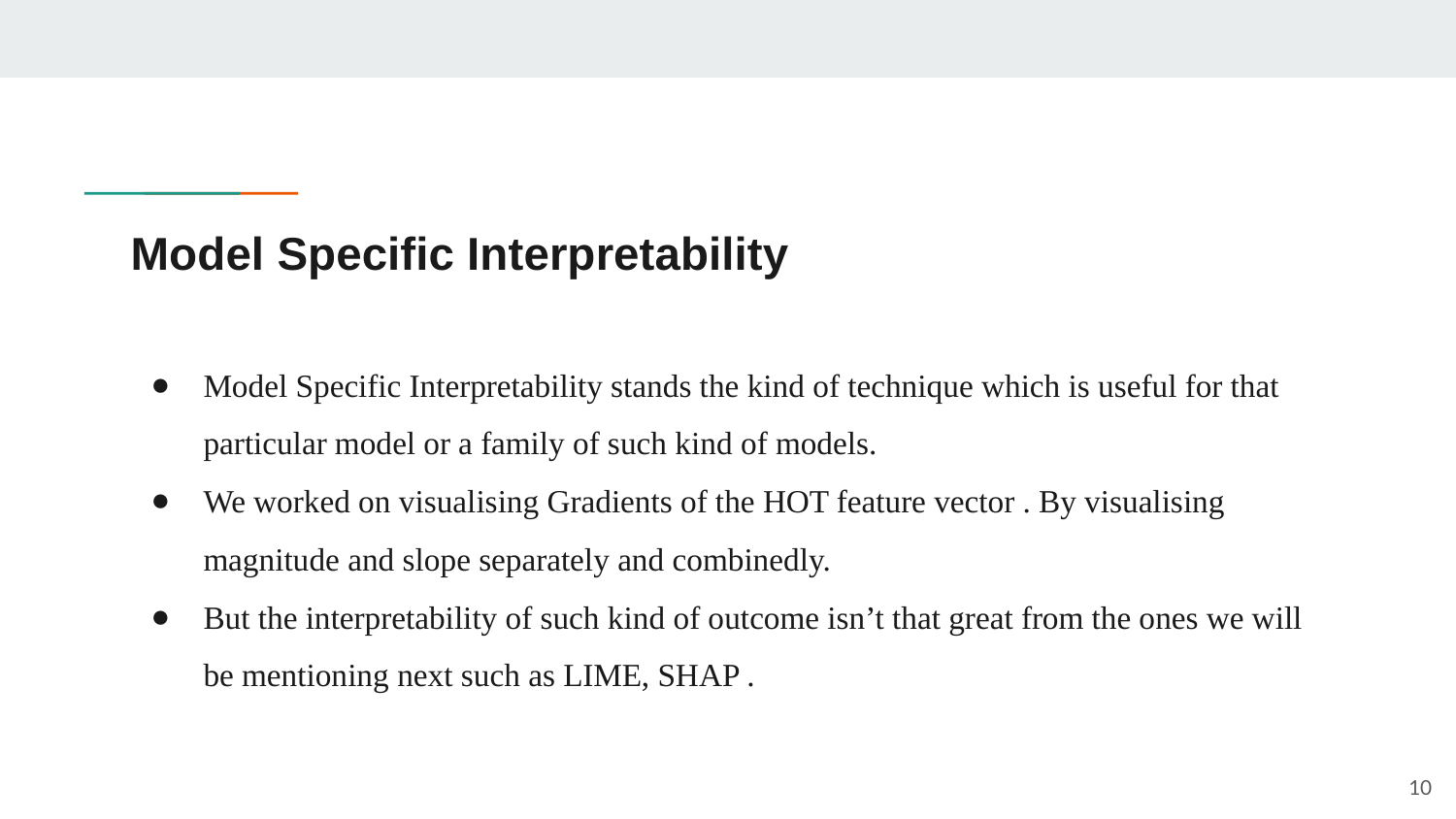

# Model Specific Interpretability
Model Specific Interpretability stands the kind of technique which is useful for that particular model or a family of such kind of models.
We worked on visualising Gradients of the HOT feature vector . By visualising magnitude and slope separately and combinedly.
But the interpretability of such kind of outcome isn’t that great from the ones we will be mentioning next such as LIME, SHAP .
10